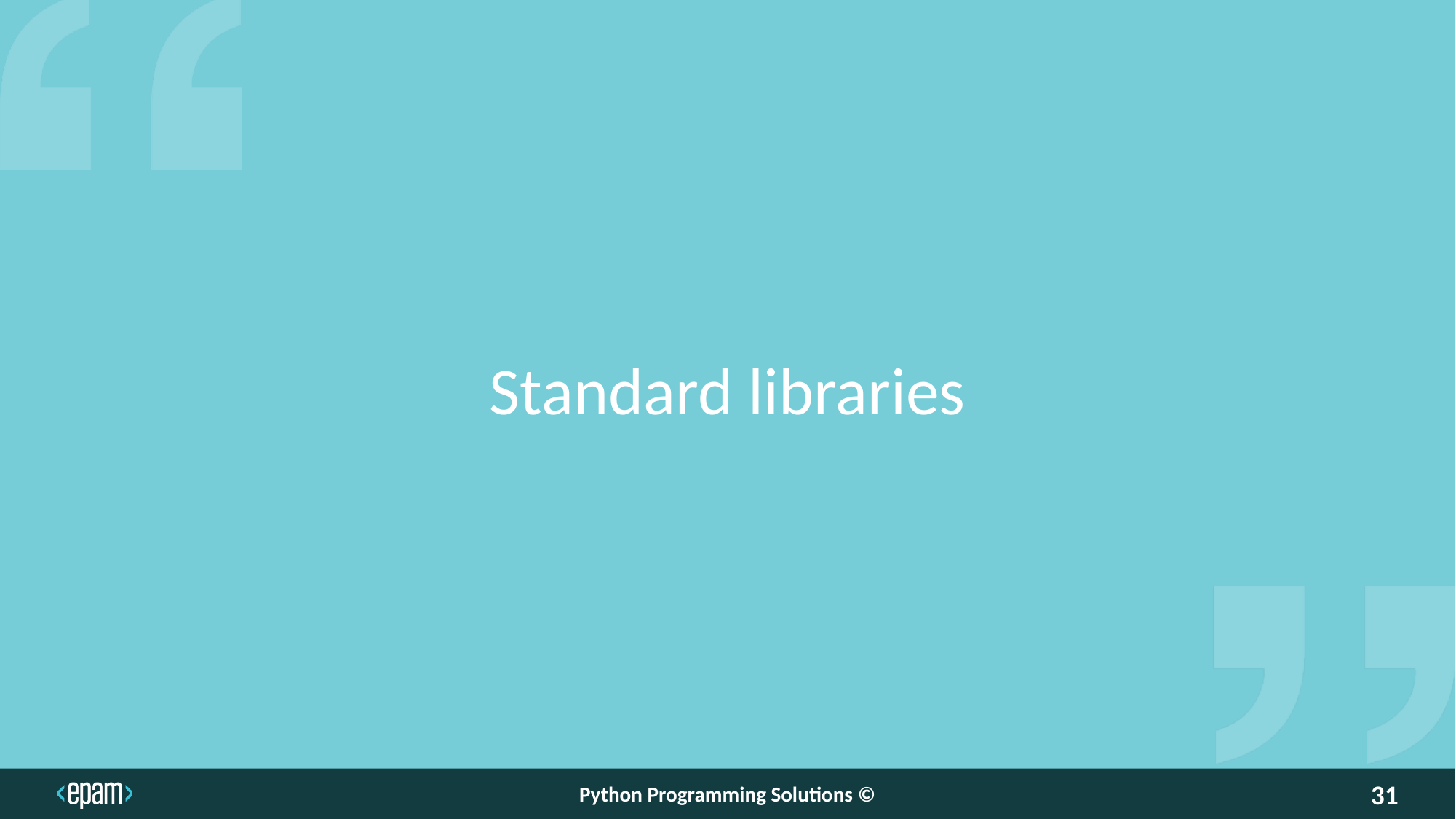

Standard libraries
Python Programming Solutions ©
31